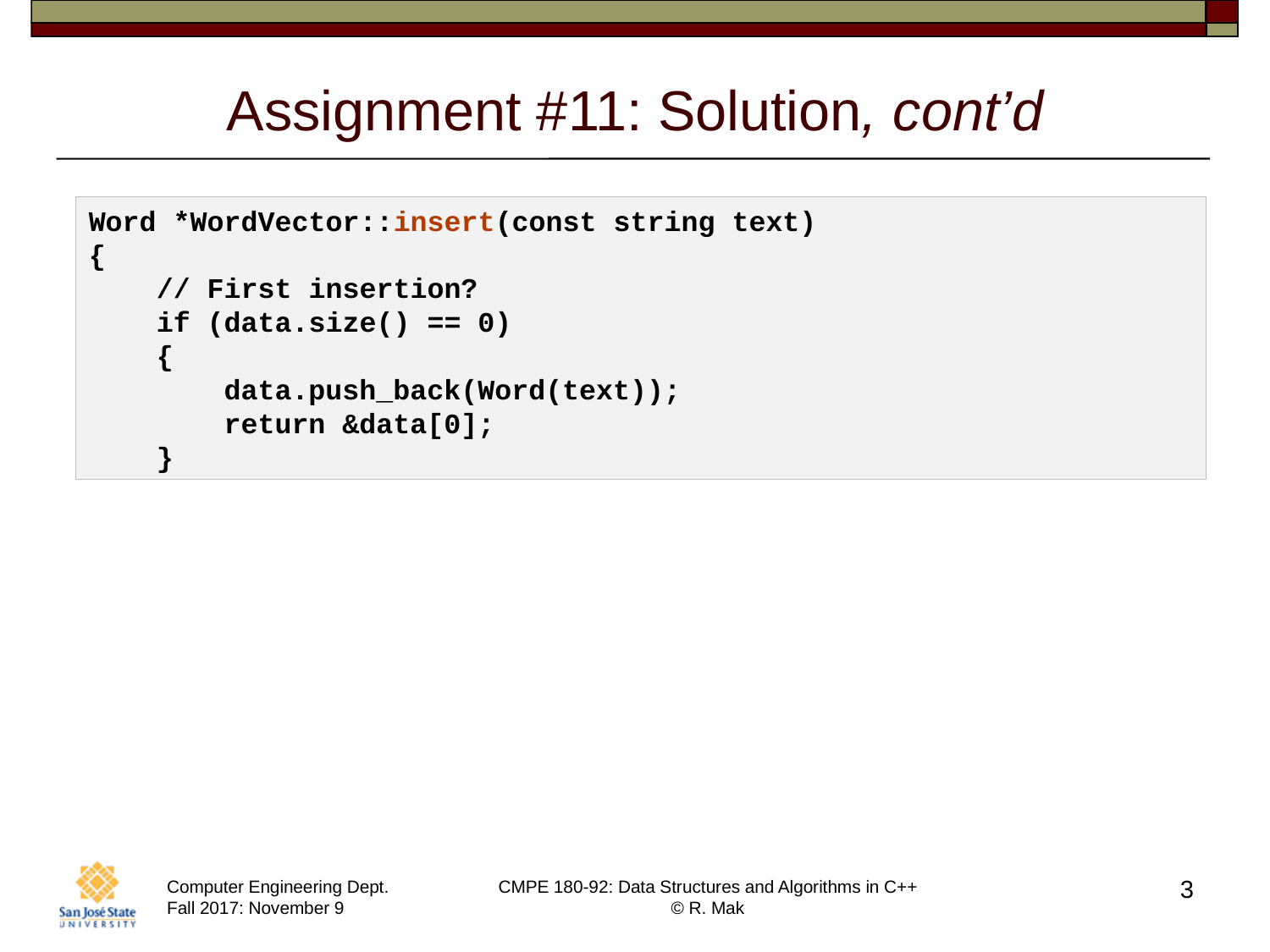

# Assignment #11: Solution, cont’d
Word *WordVector::insert(const string text)
{
    // First insertion?
    if (data.size() == 0)
    {
        data.push_back(Word(text));
        return &data[0];
    }
3